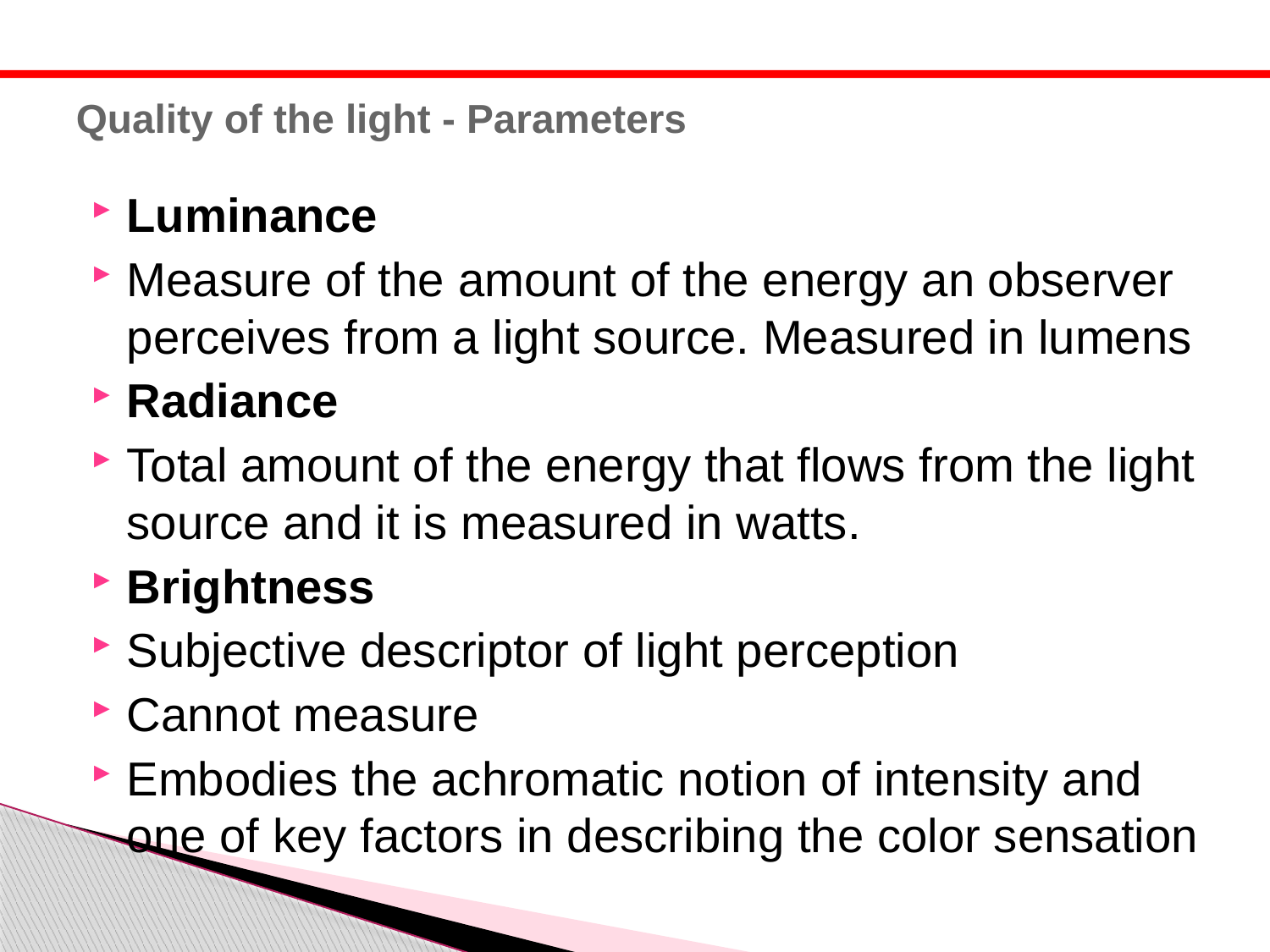

# Quality of the light - Parameters
Luminance
Measure of the amount of the energy an observer perceives from a light source. Measured in lumens
Radiance
Total amount of the energy that flows from the light source and it is measured in watts.
Brightness
Subjective descriptor of light perception
Cannot measure
Embodies the achromatic notion of intensity and one of key factors in describing the color sensation